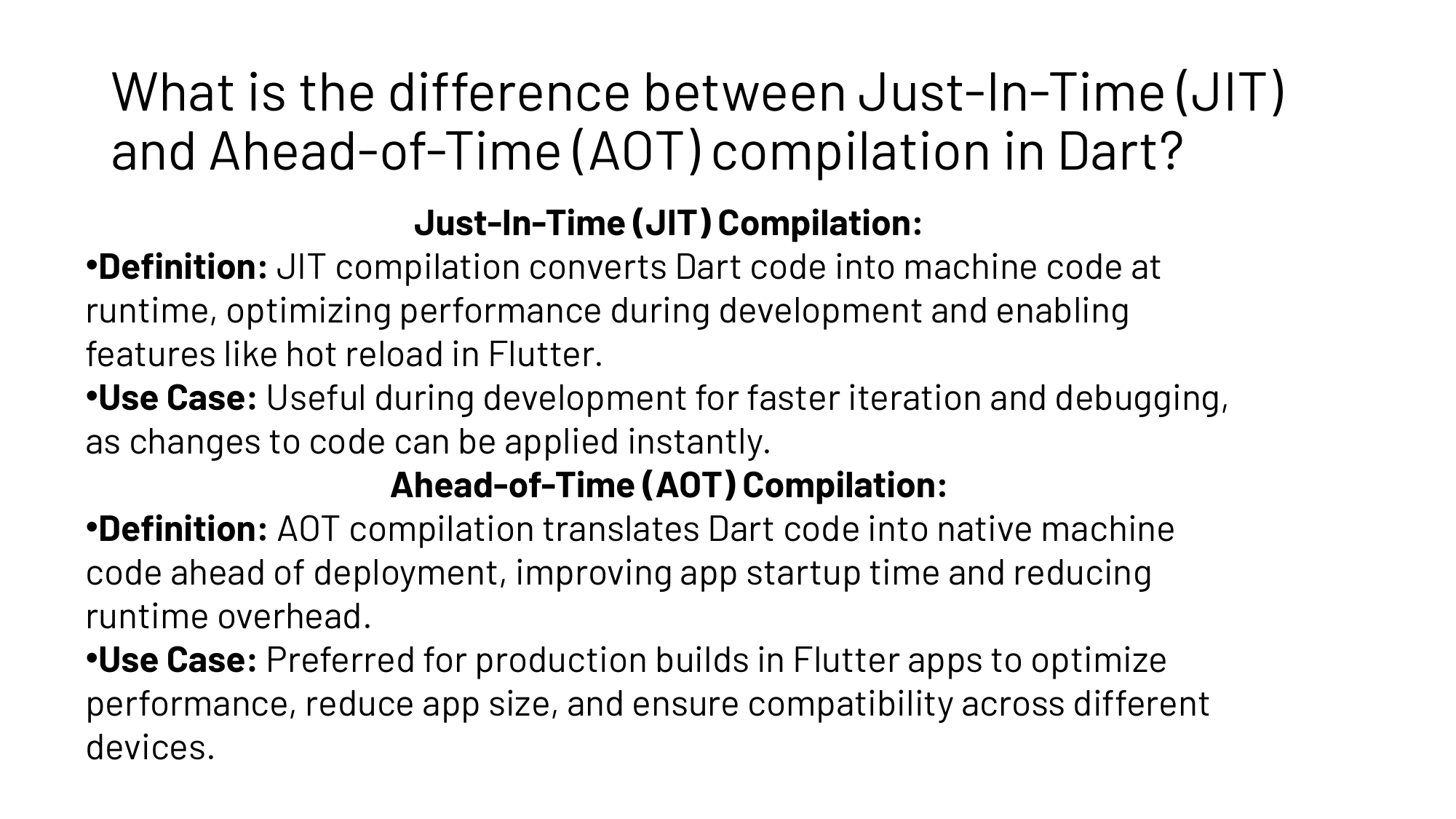

# What is the difference between Just-In-Time (JIT) and Ahead-of-Time (AOT) compilation in Dart?
Just-In-Time (JIT) Compilation:
Definition: JIT compilation converts Dart code into machine code at runtime, optimizing performance during development and enabling features like hot reload in Flutter.
Use Case: Useful during development for faster iteration and debugging, as changes to code can be applied instantly.
Ahead-of-Time (AOT) Compilation:
Definition: AOT compilation translates Dart code into native machine code ahead of deployment, improving app startup time and reducing runtime overhead.
Use Case: Preferred for production builds in Flutter apps to optimize performance, reduce app size, and ensure compatibility across different devices.